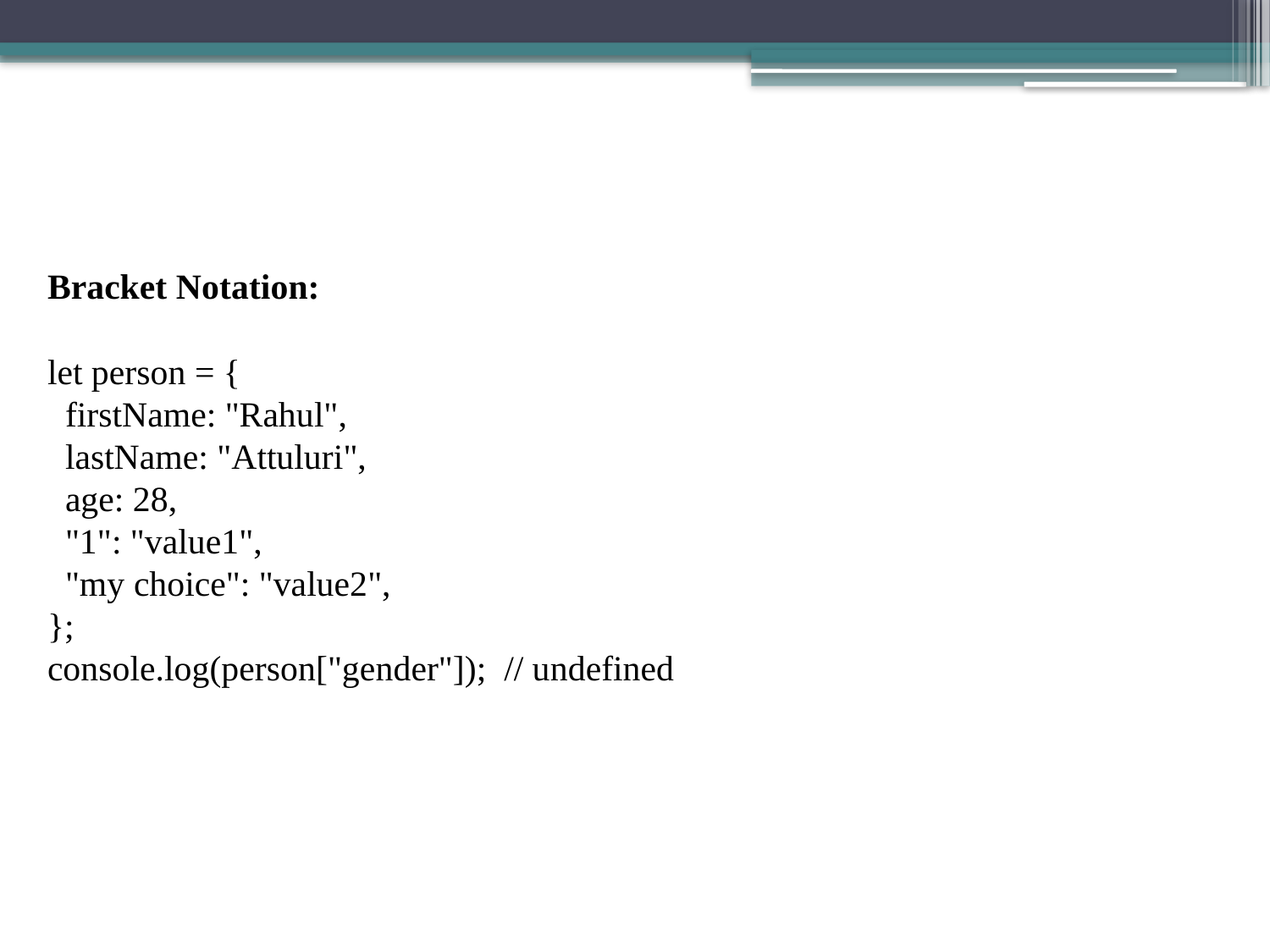

Bracket Notation:
let person = {
  firstName: "Rahul",
  lastName: "Attuluri",
  age: 28,
  "1": "value1",
  "my choice": "value2",
};
console.log(person["gender"]);  // undefined